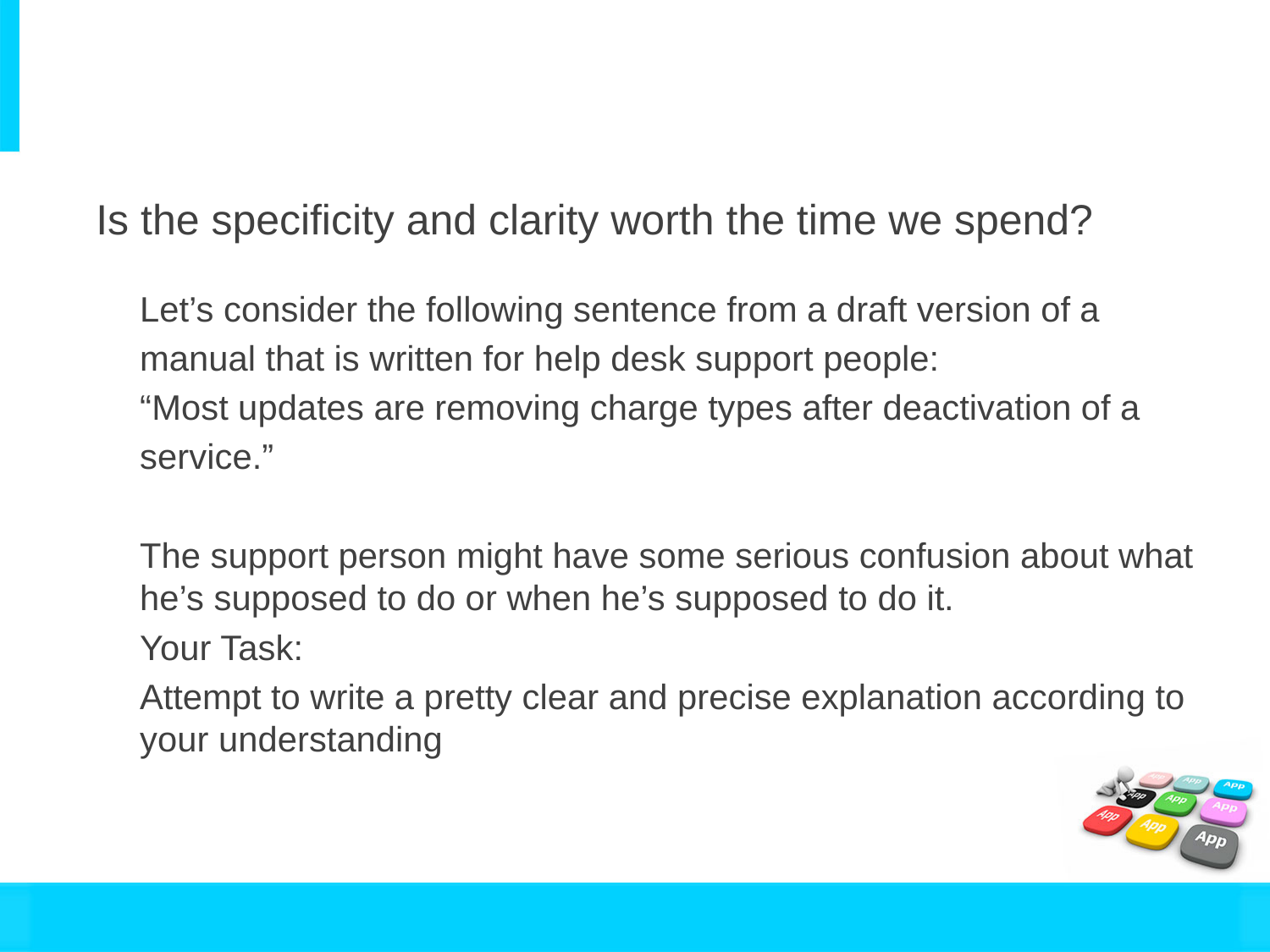

Is the specificity and clarity worth the time we spend?
Let’s consider the following sentence from a draft version of a
manual that is written for help desk support people:
“Most updates are removing charge types after deactivation of a
service.”

The support person might have some serious confusion about what he’s supposed to do or when he’s supposed to do it.
Your Task:
Attempt to write a pretty clear and precise explanation according to your understanding